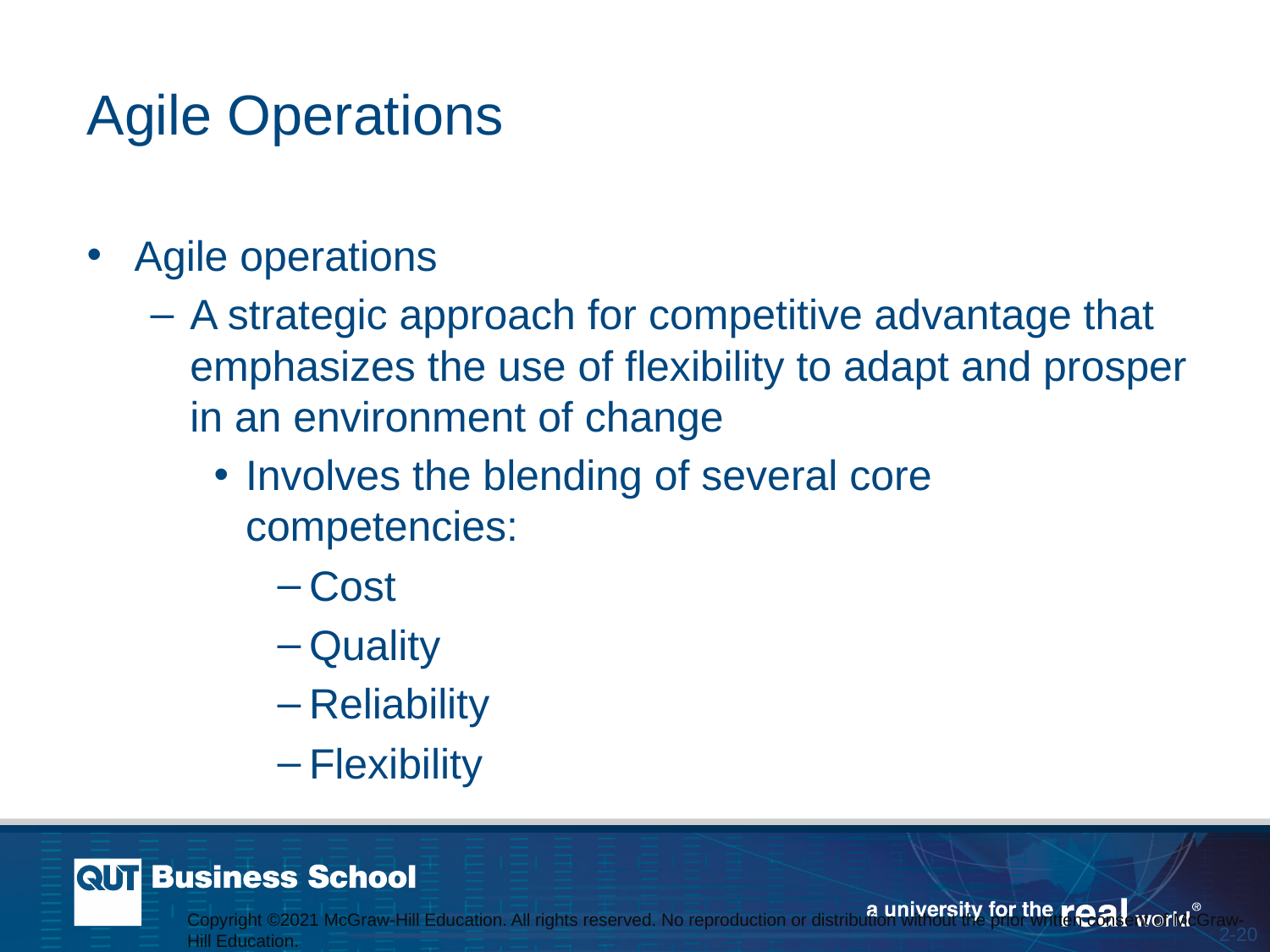

# Agile Operations
Agile operations
A strategic approach for competitive advantage that emphasizes the use of flexibility to adapt and prosper in an environment of change
Involves the blending of several core competencies:
Cost
Quality
Reliability
Flexibility
Copyright ©2021 McGraw-Hill Education. All rights reserved. No reproduction or distribution without the prior written consent of McGraw-Hill Education.
2-20